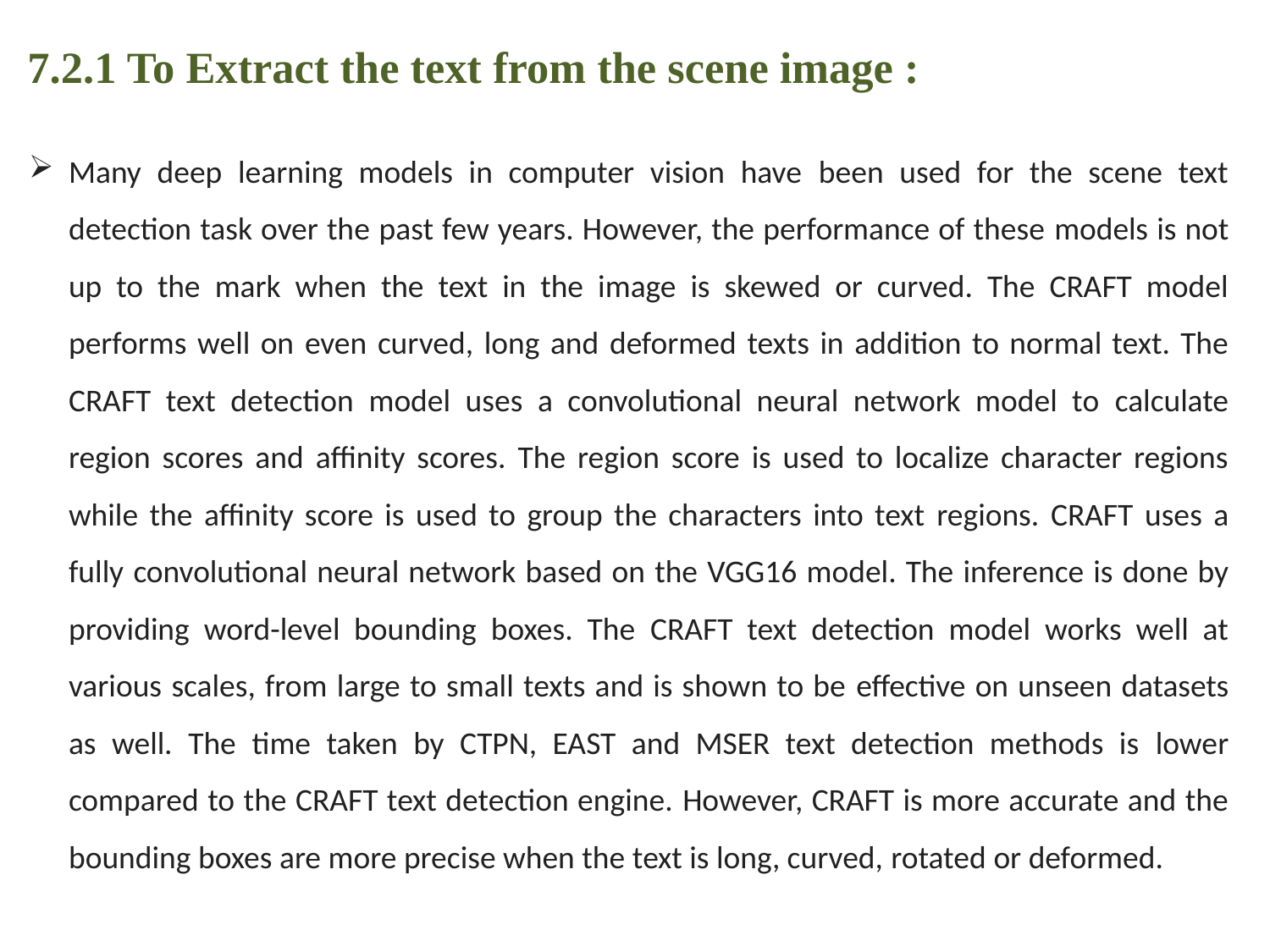

7.2.1 To Extract the text from the scene image :
Many deep learning models in computer vision have been used for the scene text detection task over the past few years. However, the performance of these models is not up to the mark when the text in the image is skewed or curved. The CRAFT model performs well on even curved, long and deformed texts in addition to normal text. The CRAFT text detection model uses a convolutional neural network model to calculate region scores and affinity scores. The region score is used to localize character regions while the affinity score is used to group the characters into text regions. CRAFT uses a fully convolutional neural network based on the VGG16 model. The inference is done by providing word-level bounding boxes. The CRAFT text detection model works well at various scales, from large to small texts and is shown to be effective on unseen datasets as well. The time taken by CTPN, EAST and MSER text detection methods is lower compared to the CRAFT text detection engine. However, CRAFT is more accurate and the bounding boxes are more precise when the text is long, curved, rotated or deformed.